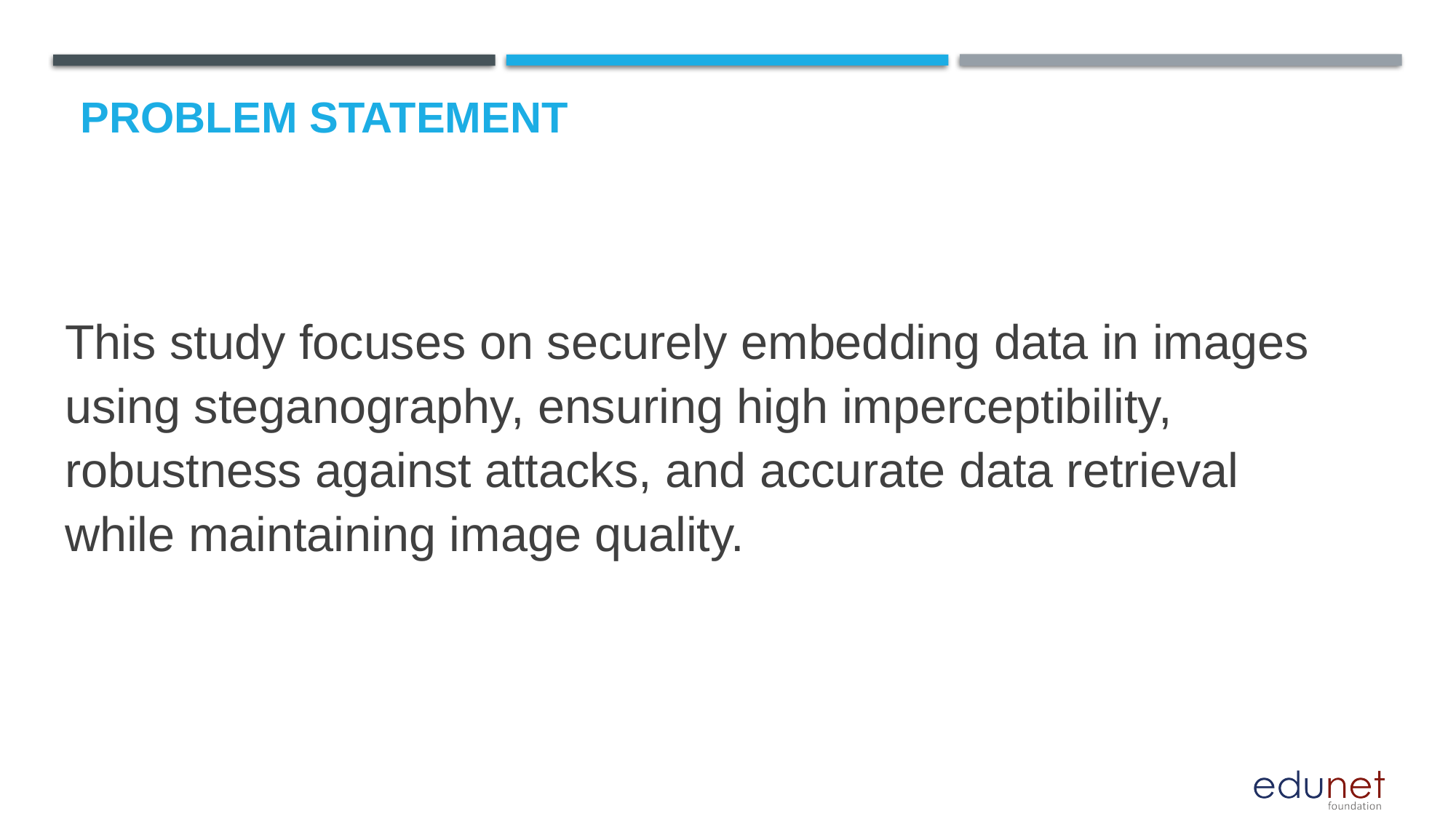

# Problem Statement
This study focuses on securely embedding data in images using steganography, ensuring high imperceptibility, robustness against attacks, and accurate data retrieval while maintaining image quality.